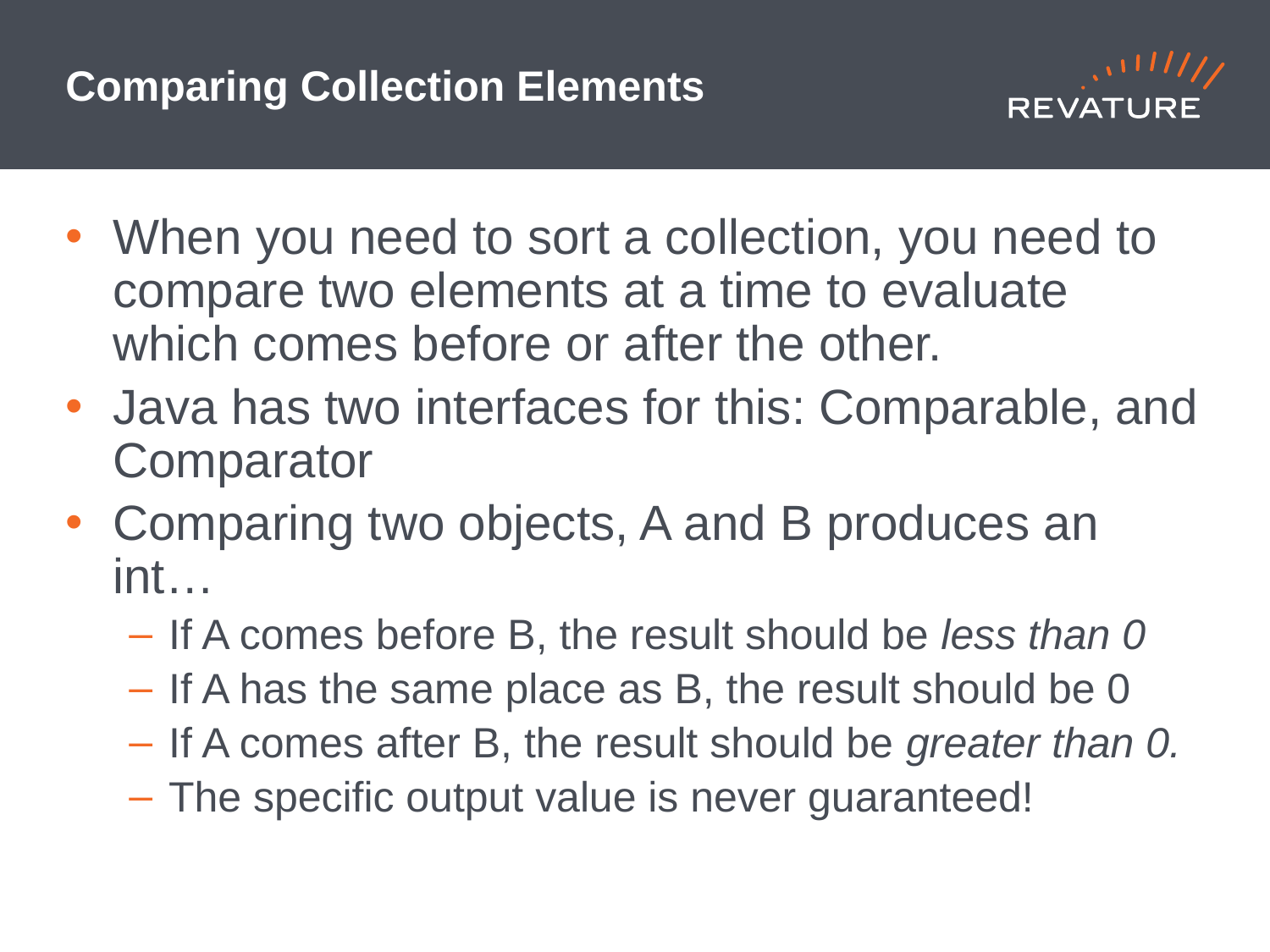

# Comparing Collection Elements
When you need to sort a collection, you need to compare two elements at a time to evaluate which comes before or after the other.
Java has two interfaces for this: Comparable, and Comparator
Comparing two objects, A and B produces an int…
If A comes before B, the result should be less than 0
If A has the same place as B, the result should be 0
If A comes after B, the result should be greater than 0.
The specific output value is never guaranteed!
23